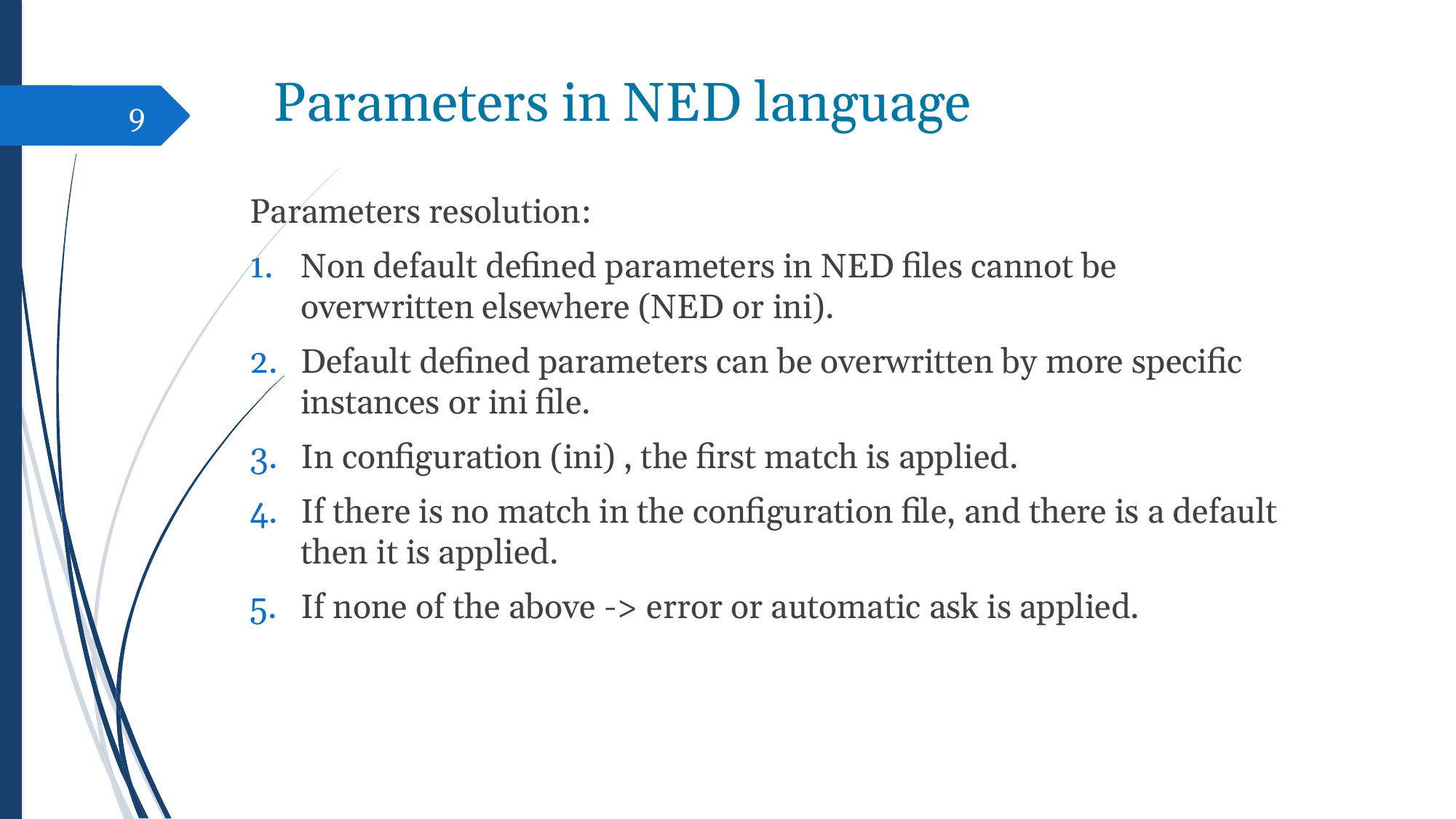

# Parameters in NED language
9
Parameters resolution:
Non default defined parameters in NED files cannot be overwritten elsewhere (NED or ini).
Default defined parameters can be overwritten by more specific instances or ini file.
In configuration (ini) , the first match is applied.
If there is no match in the configuration file, and there is a default then it is applied.
If none of the above -> error or automatic ask is applied.